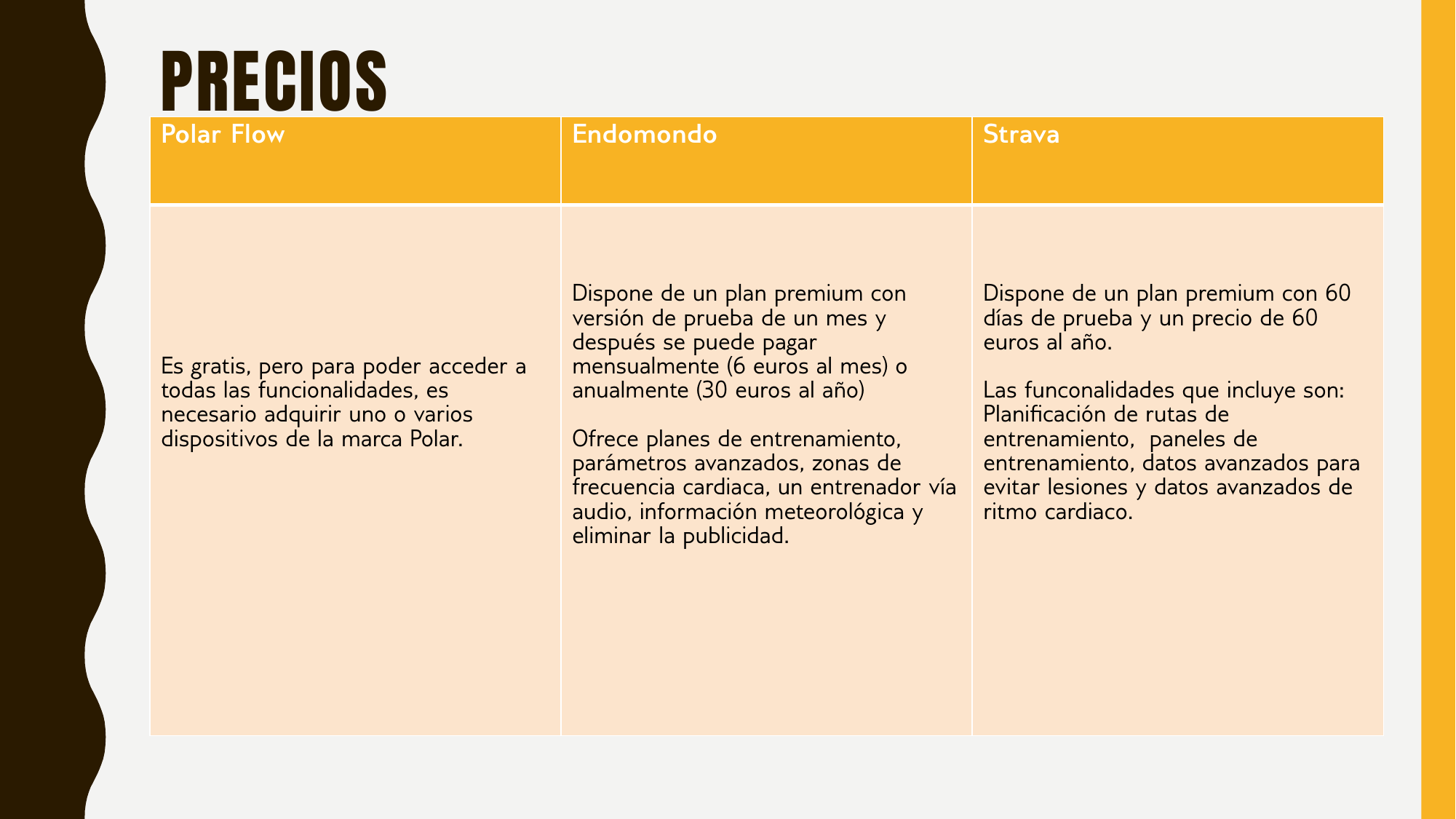

# Precios
| Polar Flow | Endomondo | Strava |
| --- | --- | --- |
| Es gratis, pero para poder acceder a todas las funcionalidades, es necesario adquirir uno o varios dispositivos de la marca Polar. | Dispone de un plan premium con versión de prueba de un mes y después se puede pagar mensualmente (6 euros al mes) o anualmente (30 euros al año) Ofrece planes de entrenamiento, parámetros avanzados, zonas de frecuencia cardiaca, un entrenador vía audio, información meteorológica y eliminar la publicidad. | Dispone de un plan premium con 60 días de prueba y un precio de 60 euros al año. Las funconalidades que incluye son: Planificación de rutas de entrenamiento, paneles de entrenamiento, datos avanzados para evitar lesiones y datos avanzados de ritmo cardiaco. |